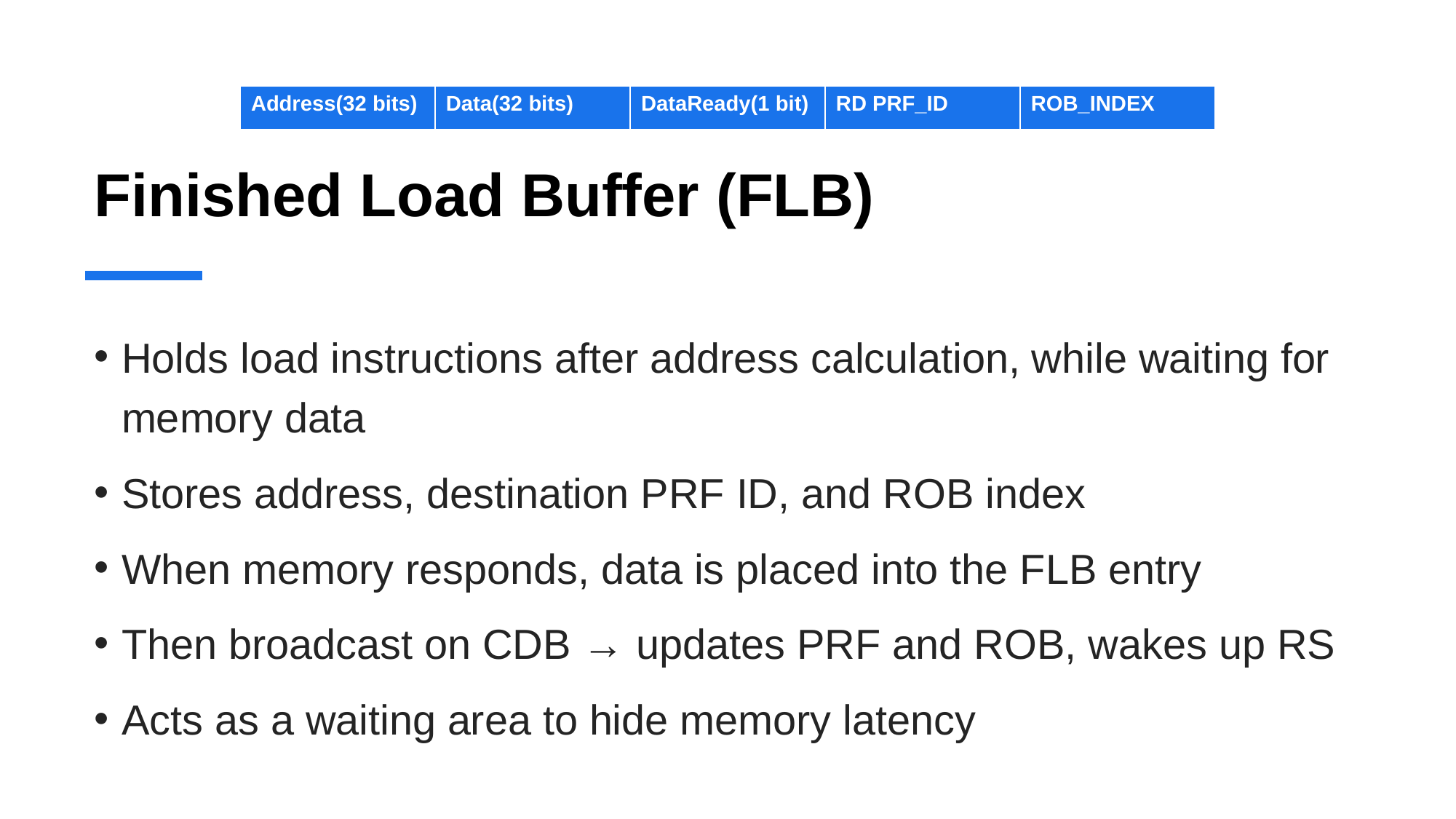

# Finished Load Buffer (FLB)
| Address(32 bits) | Data(32 bits) | DataReady(1 bit) | RD PRF\_ID | ROB\_INDEX |
| --- | --- | --- | --- | --- |
Holds load instructions after address calculation, while waiting for memory data
Stores address, destination PRF ID, and ROB index
When memory responds, data is placed into the FLB entry
Then broadcast on CDB → updates PRF and ROB, wakes up RS
Acts as a waiting area to hide memory latency